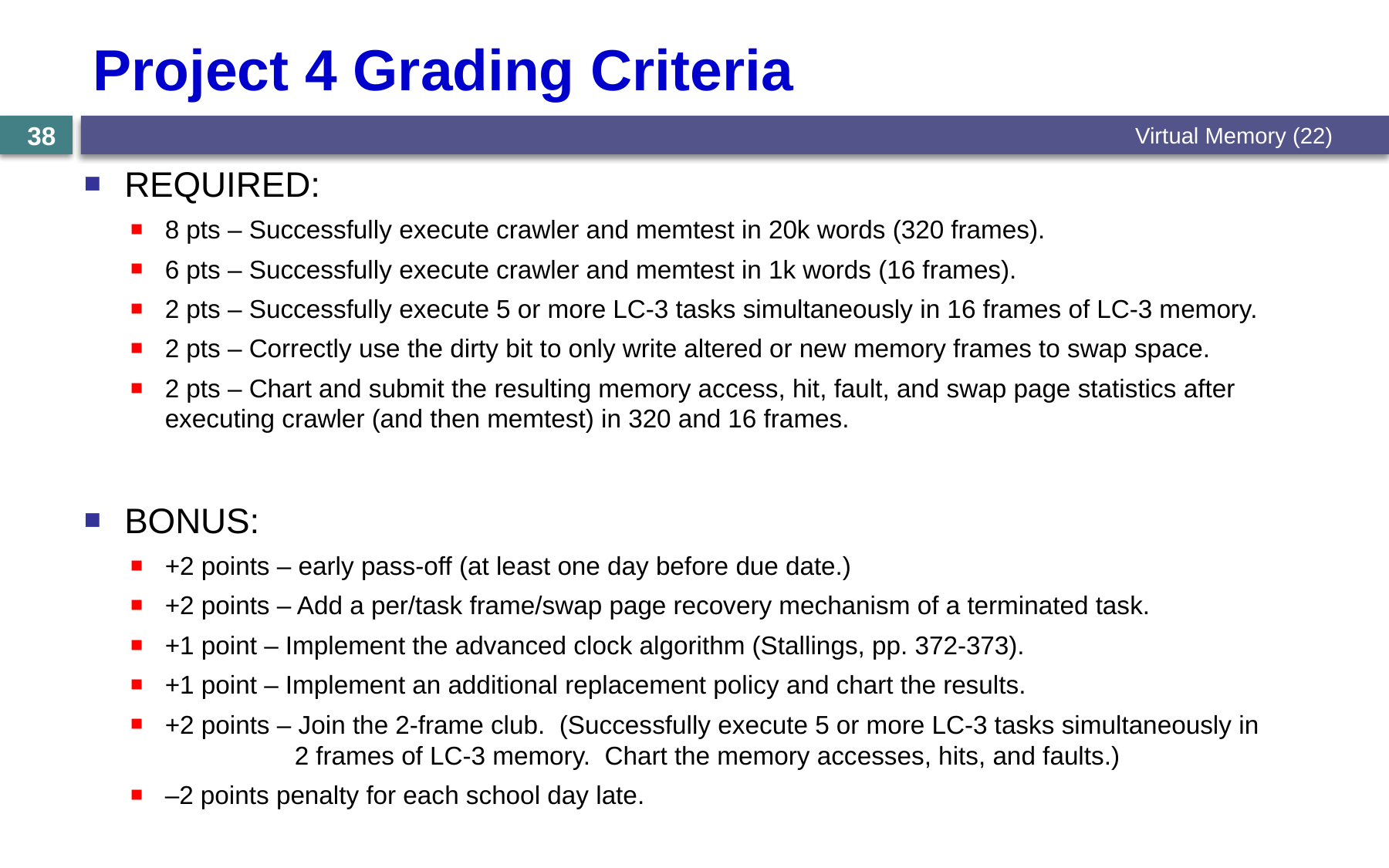

# Project 4 Grading Criteria
Virtual Memory (22)
38
REQUIRED:
8 pts – Successfully execute crawler and memtest in 20k words (320 frames).
6 pts – Successfully execute crawler and memtest in 1k words (16 frames).
2 pts – Successfully execute 5 or more LC-3 tasks simultaneously in 16 frames of LC-3 memory.
2 pts – Correctly use the dirty bit to only write altered or new memory frames to swap space.
2 pts – Chart and submit the resulting memory access, hit, fault, and swap page statistics after executing crawler (and then memtest) in 320 and 16 frames.

BONUS:
+2 points – early pass-off (at least one day before due date.)
+2 points – Add a per/task frame/swap page recovery mechanism of a terminated task.
+1 point – Implement the advanced clock algorithm (Stallings, pp. 372-373).
+1 point – Implement an additional replacement policy and chart the results.
+2 points – Join the 2-frame club.  (Successfully execute 5 or more LC-3 tasks simultaneously in
                       2 frames of LC-3 memory.  Chart the memory accesses, hits, and faults.)
–2 points penalty for each school day late.